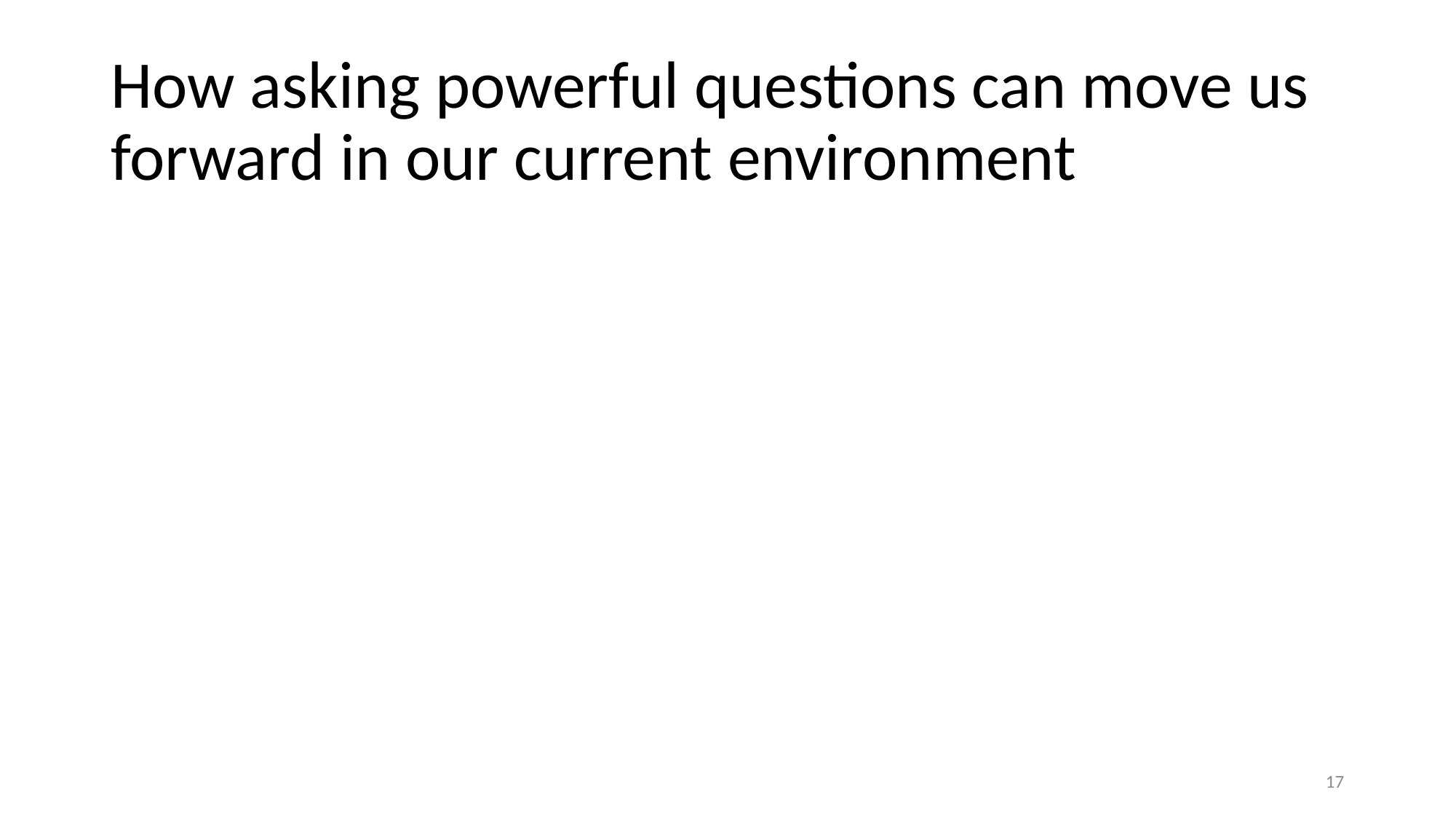

# How asking powerful questions can move us forward in our current environment

17